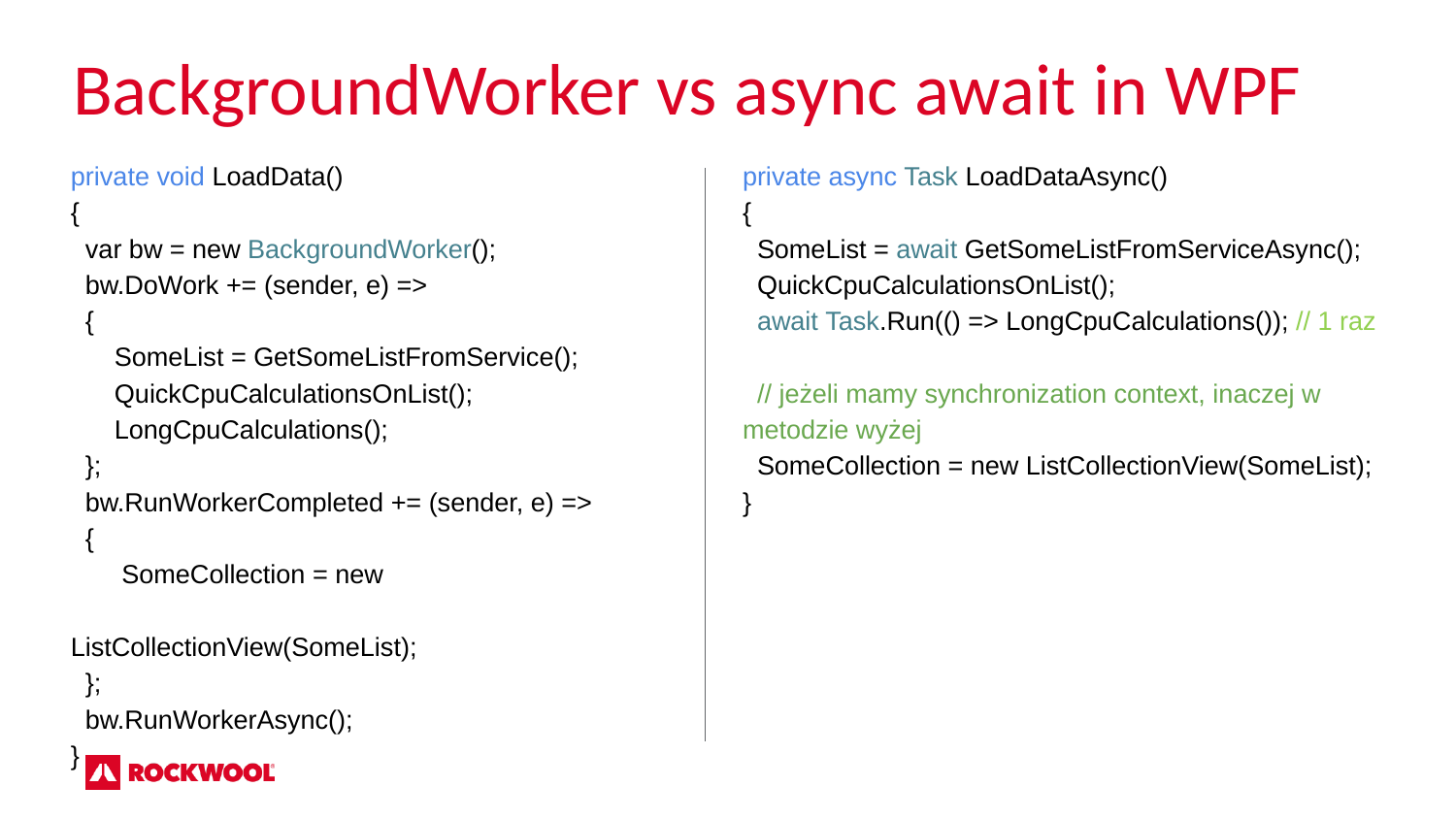

BackgroundWorker vs async await in WPF
private void LoadData()
{
  var bw = new BackgroundWorker();
  bw.DoWork += (sender, e) =>
  {
      SomeList = GetSomeListFromService();
      QuickCpuCalculationsOnList();
      LongCpuCalculations();
  };
  bw.RunWorkerCompleted += (sender, e) =>
  {
       SomeCollection = new
		ListCollectionView(SomeList);
  };
  bw.RunWorkerAsync();
}
private async Task LoadDataAsync()
{
  SomeList = await GetSomeListFromServiceAsync();
  QuickCpuCalculationsOnList();
  await Task.Run(() => LongCpuCalculations()); // 1 raz

  // jeżeli mamy synchronization context, inaczej w metodzie wyżej
  SomeCollection = new ListCollectionView(SomeList);
}